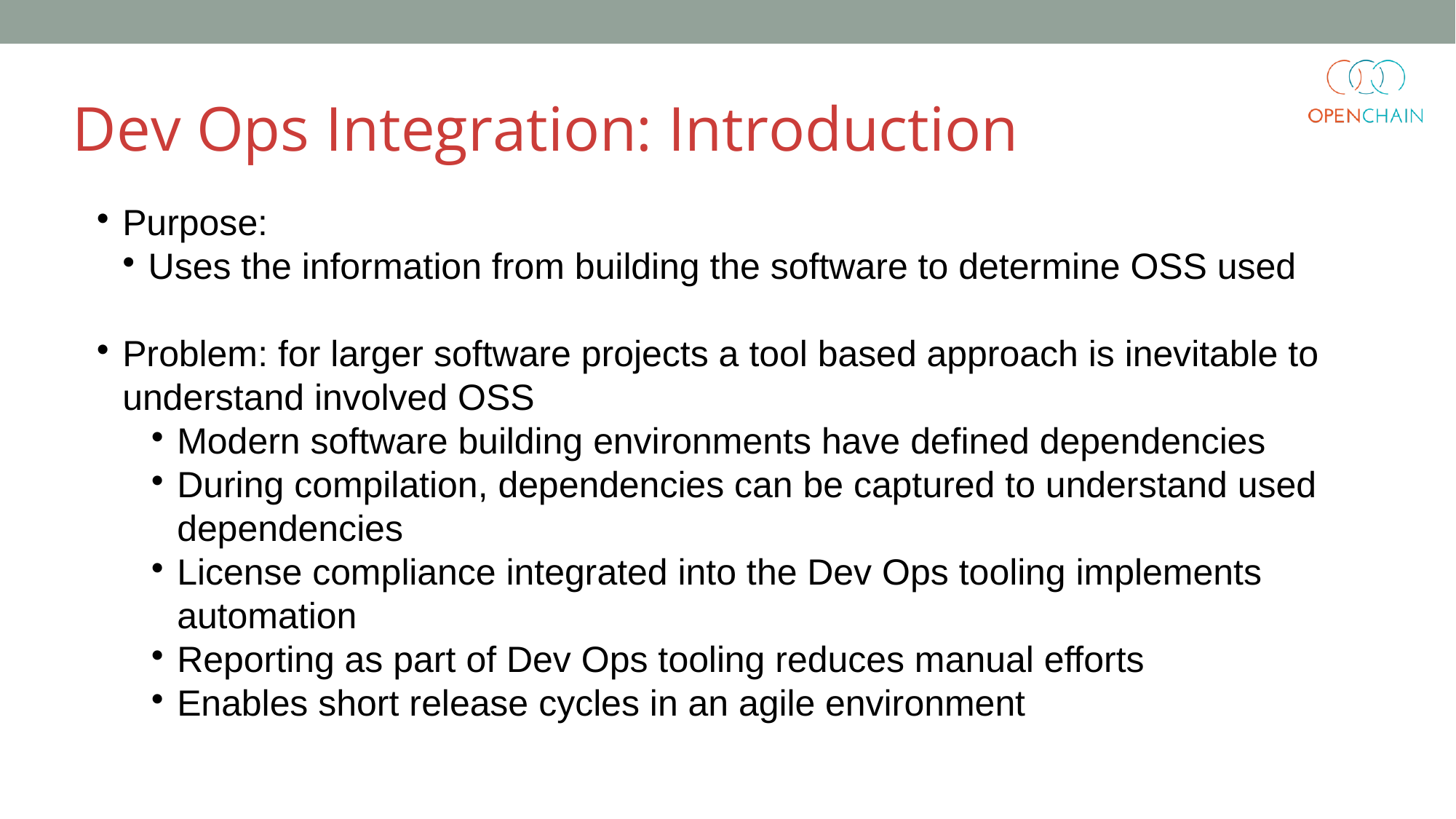

Dev Ops Integration: Introduction
Purpose:
Uses the information from building the software to determine OSS used

Problem: for larger software projects a tool based approach is inevitable to understand involved OSS
Modern software building environments have defined dependencies
During compilation, dependencies can be captured to understand used dependencies
License compliance integrated into the Dev Ops tooling implements automation
Reporting as part of Dev Ops tooling reduces manual efforts
Enables short release cycles in an agile environment